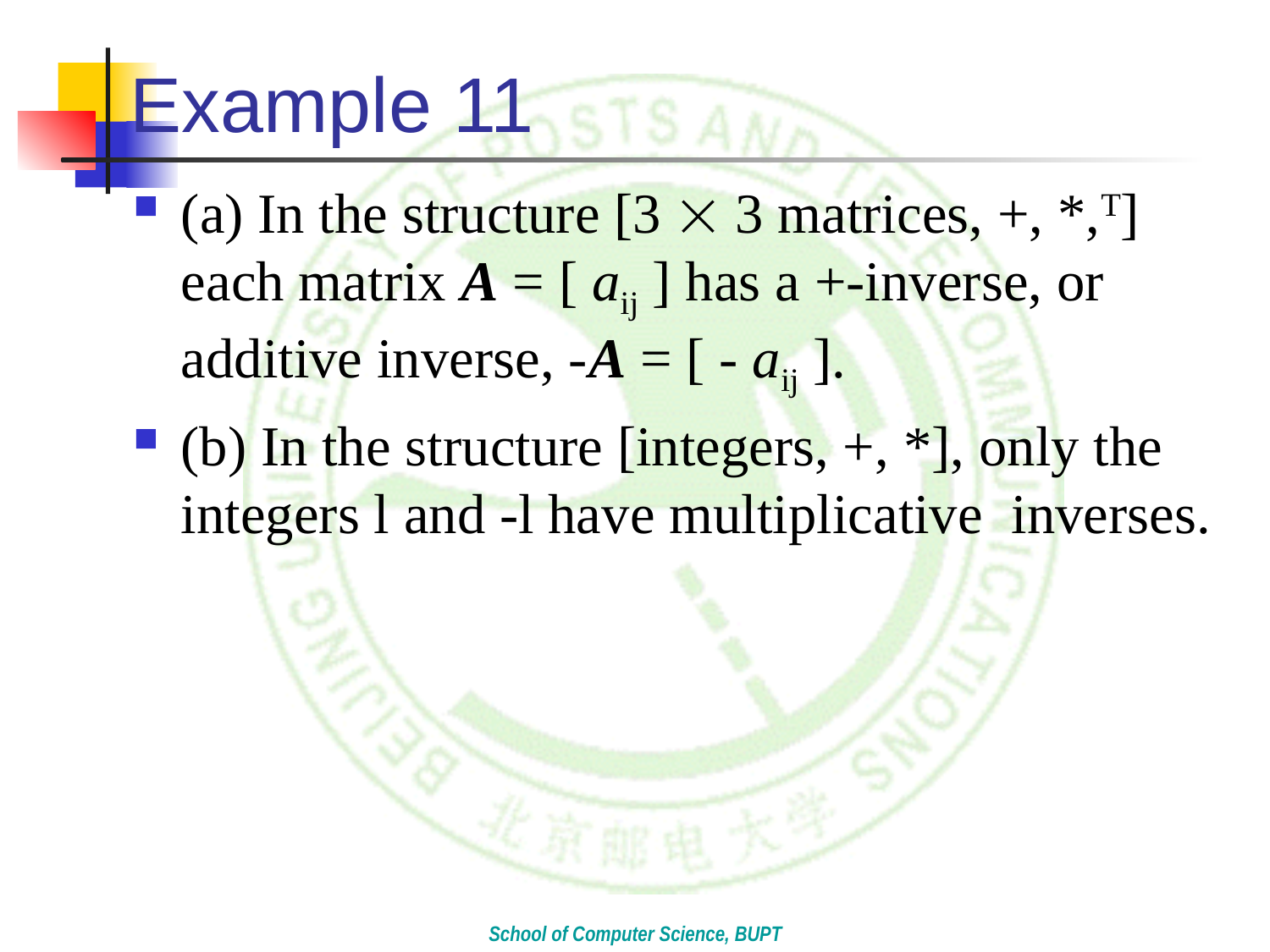

# Example 11
(a) In the structure [3 × 3 matrices, +, *,T] each matrix A = [ aij ] has a +-inverse, or additive inverse, -A = [ - aij ].
(b) In the structure [integers, +, *], only the integers l and -l have multiplicative  inverses.

School of Computer Science, BUPT
17